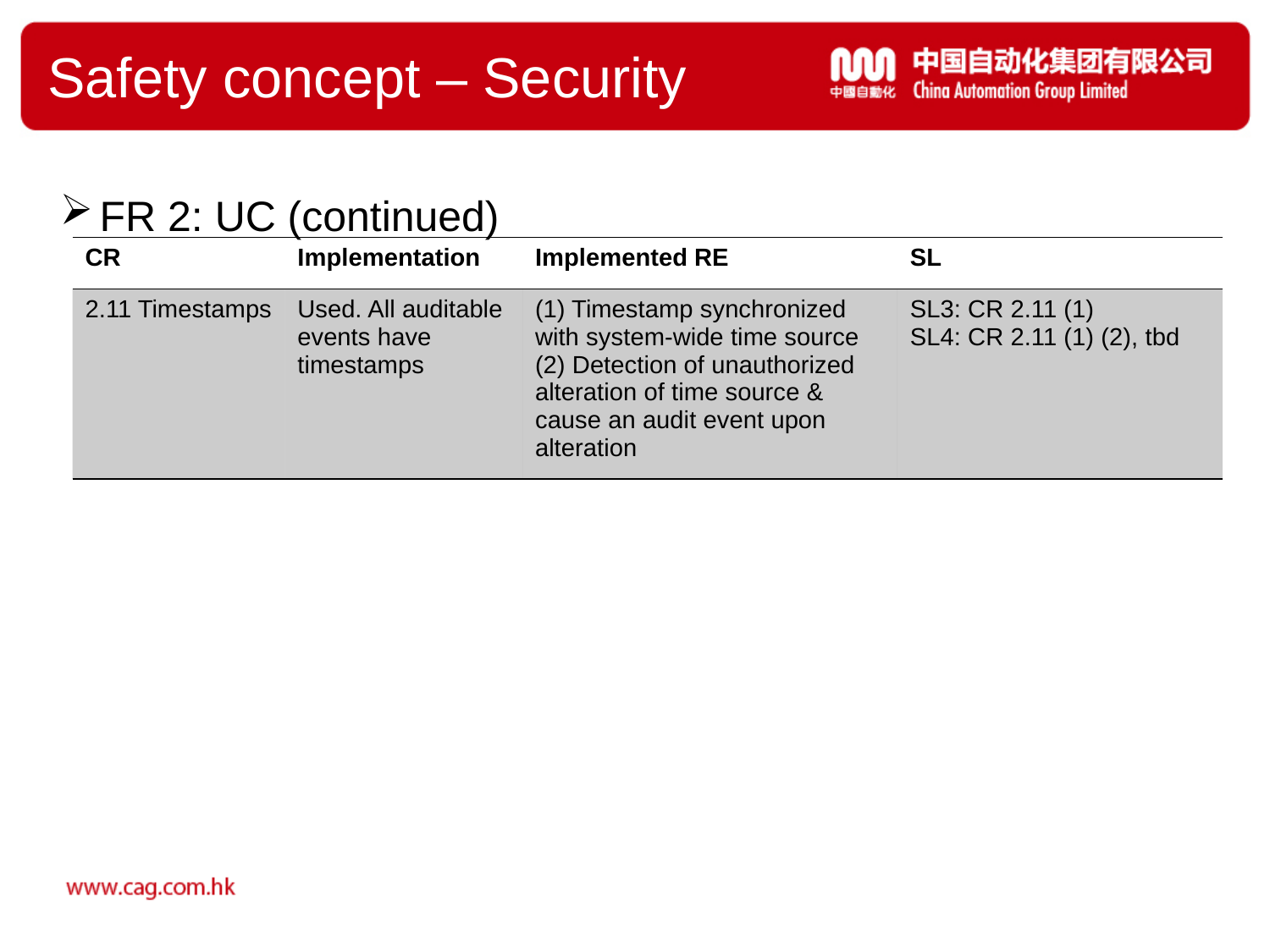

# Safety concept – Security

FR 2: UC (continued)
| CR | Implementation | Implemented RE | SL |
| --- | --- | --- | --- |
| 2.11 Timestamps | Used. All auditable events have timestamps | (1) Timestamp synchronized with system-wide time source (2) Detection of unauthorized alteration of time source & cause an audit event upon alteration | SL3: CR 2.11 (1) SL4: CR 2.11 (1) (2), tbd |